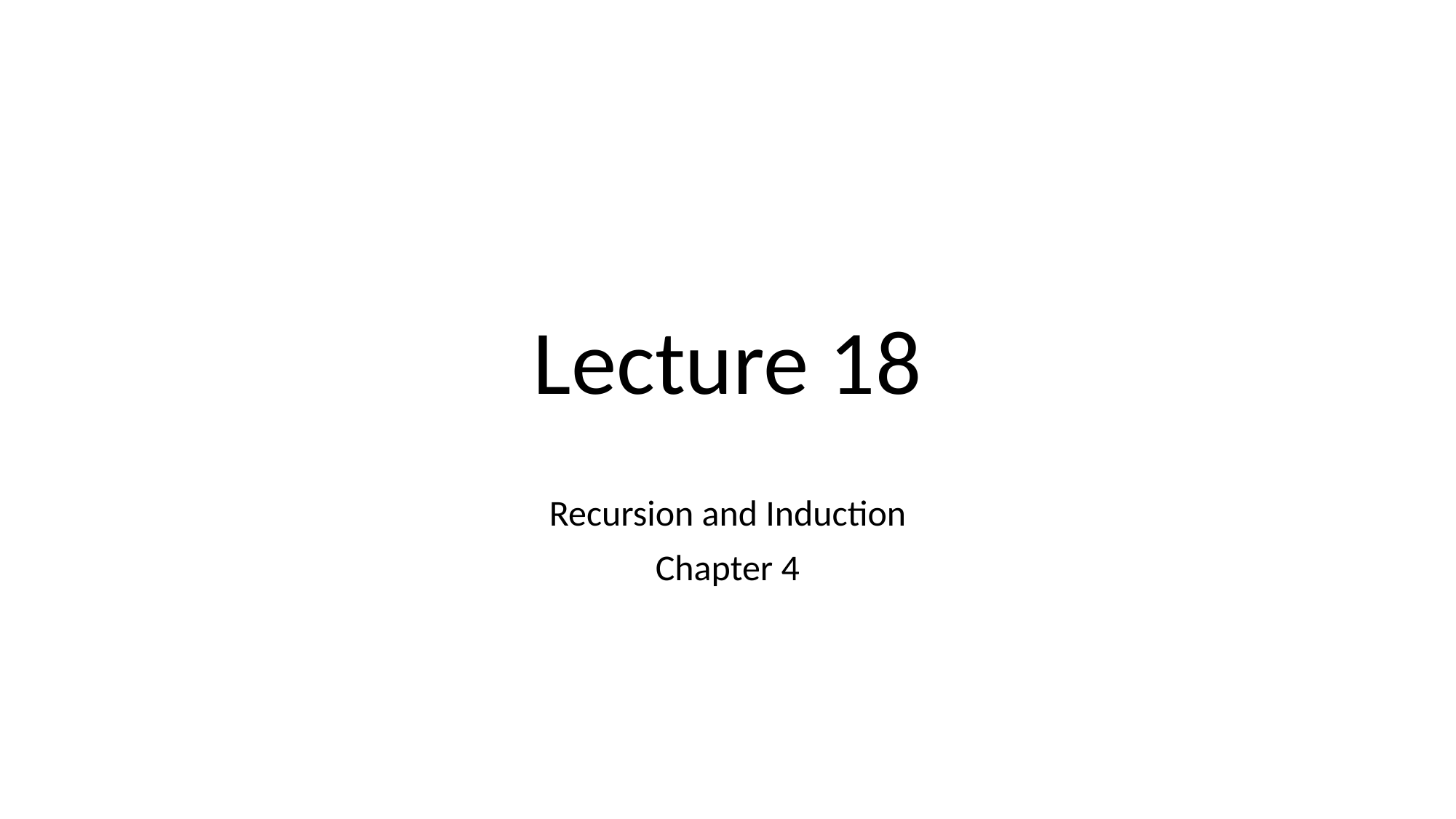

# Lecture 18

Recursion and Induction
Chapter 4